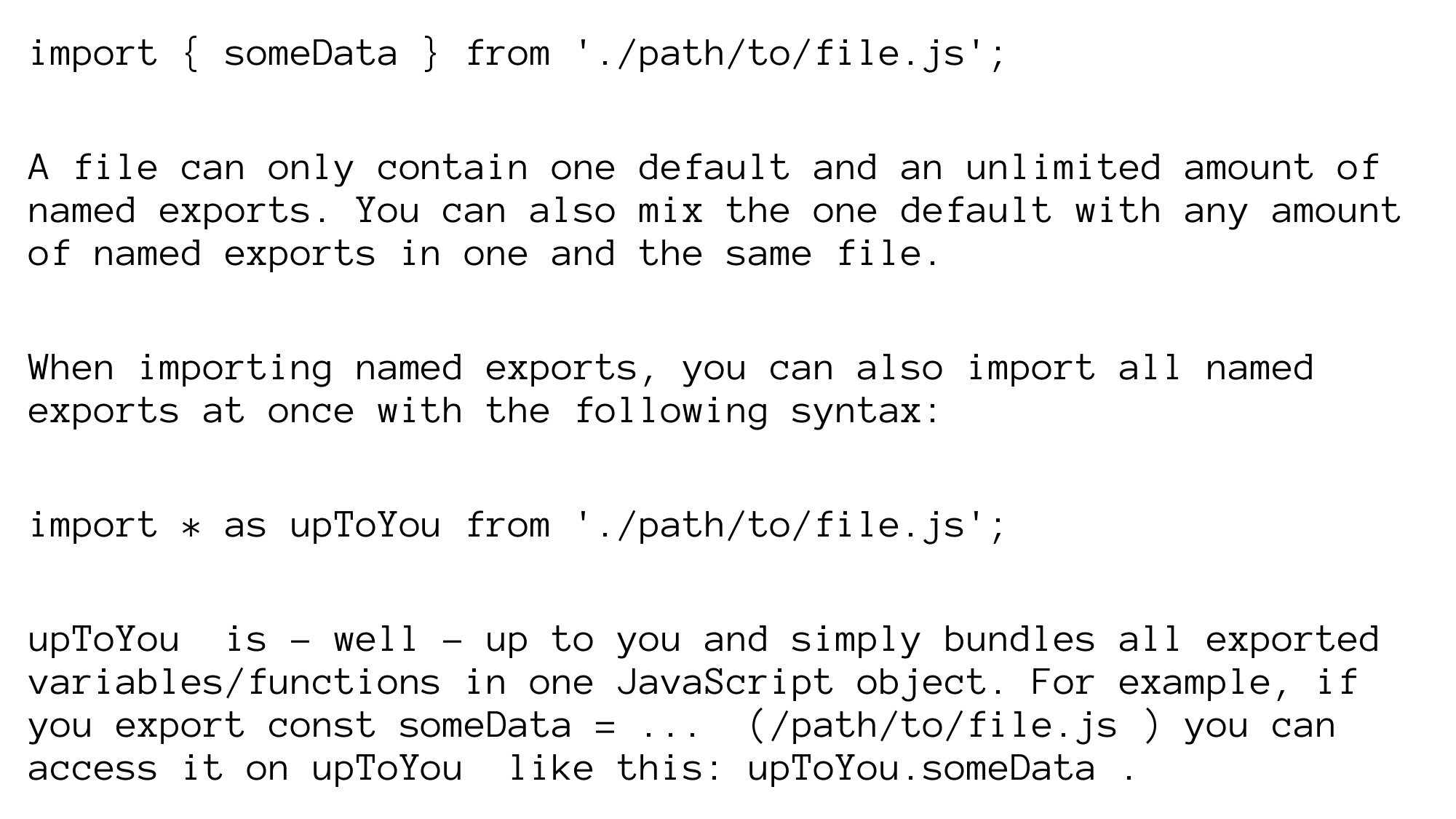

import { someData } from './path/to/file.js';

A file can only contain one default and an unlimited amount of named exports. You can also mix the one default with any amount of named exports in one and the same file.

When importing named exports, you can also import all named exports at once with the following syntax:

import * as upToYou from './path/to/file.js';

upToYou  is - well - up to you and simply bundles all exported variables/functions in one JavaScript object. For example, if you export const someData = ...  (/path/to/file.js ) you can access it on upToYou  like this: upToYou.someData .